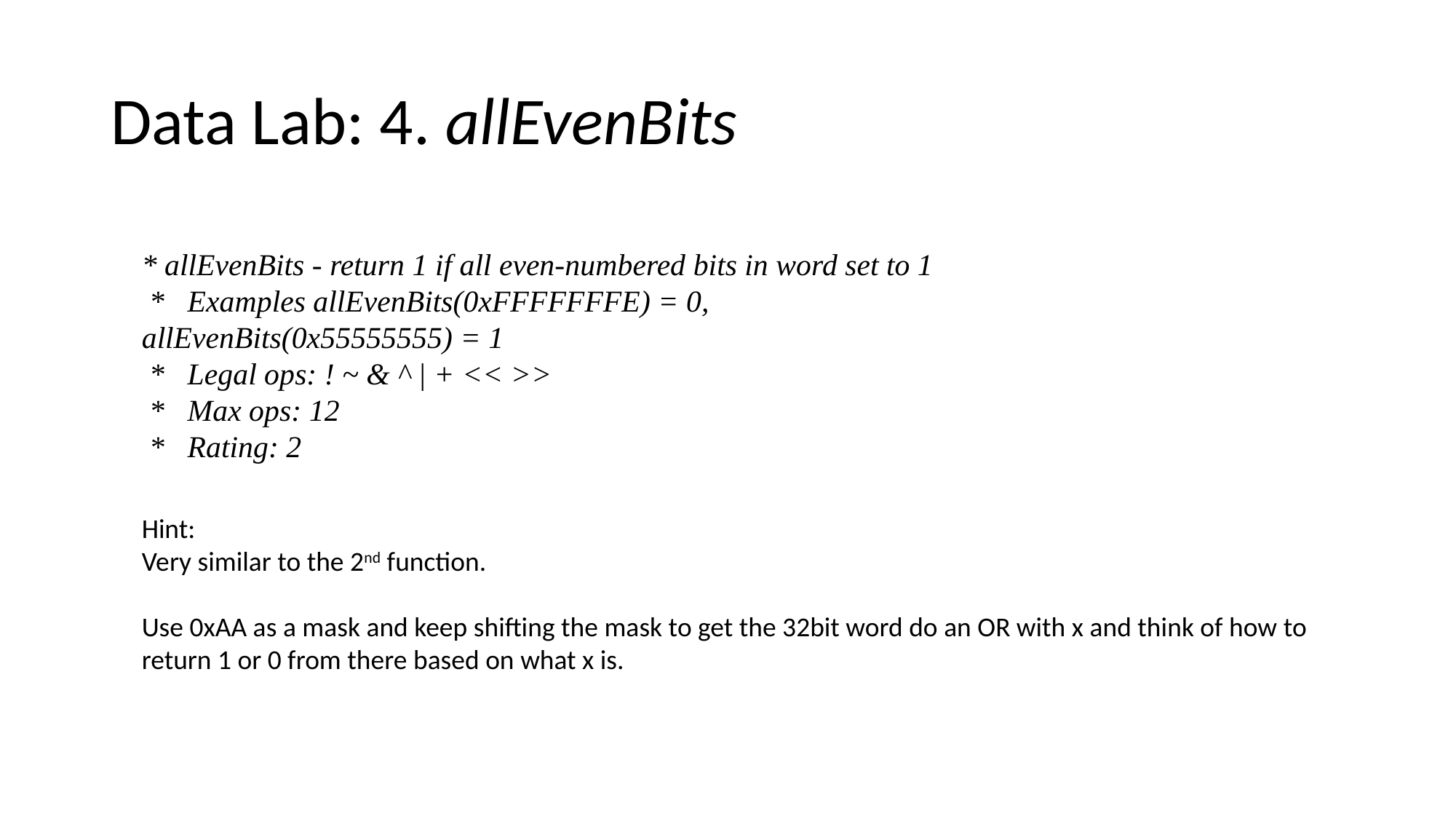

# Data Lab: 4. allEvenBits
* allEvenBits - return 1 if all even-numbered bits in word set to 1
 *   Examples allEvenBits(0xFFFFFFFE) = 0, allEvenBits(0x55555555) = 1
 *   Legal ops: ! ~ & ^ | + << >>
 *   Max ops: 12
 *   Rating: 2
Hint:
Very similar to the 2nd function.

Use 0xAA as a mask and keep shifting the mask to get the 32bit word do an OR with x and think of how to return 1 or 0 from there based on what x is.